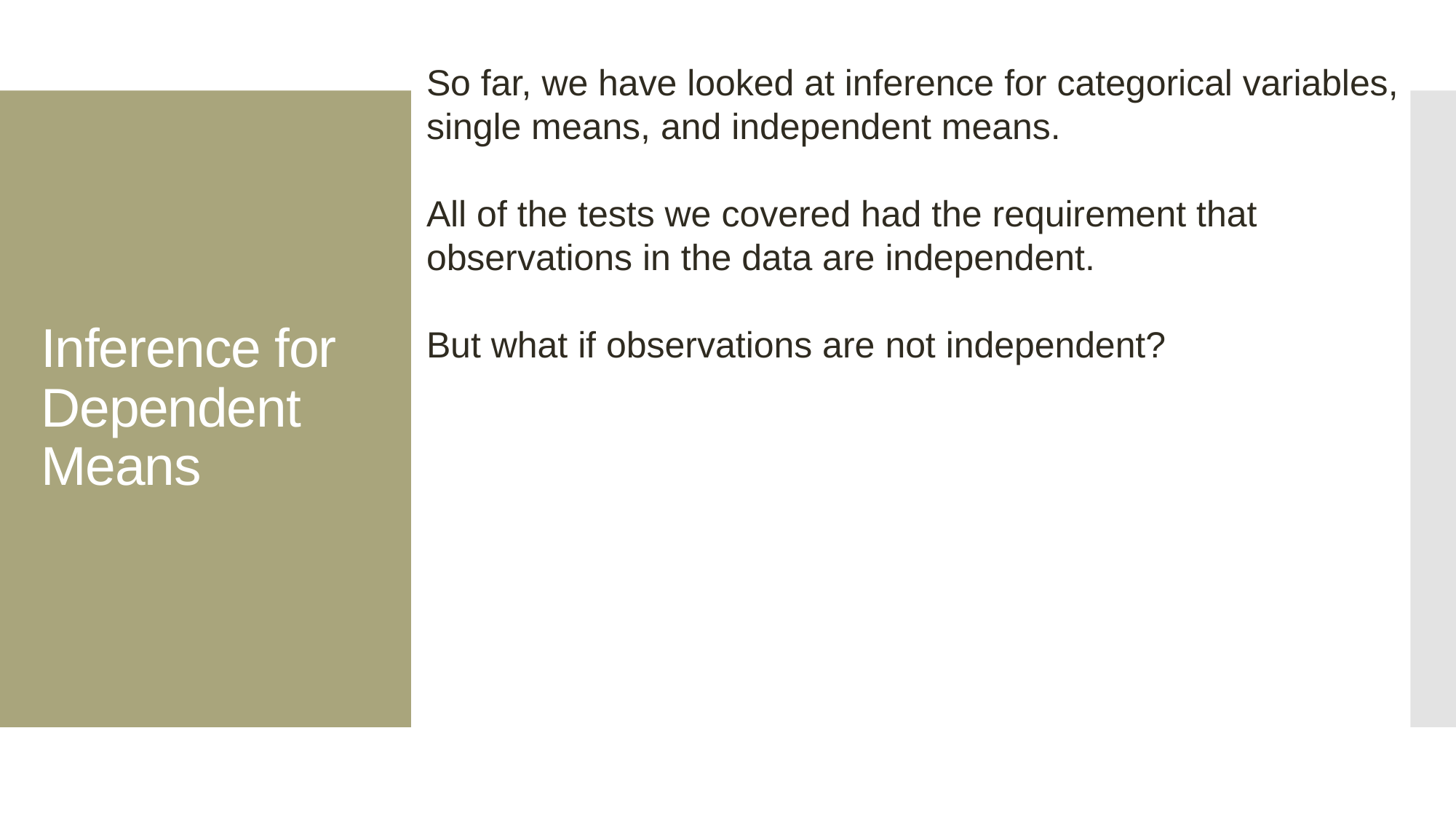

So far, we have looked at inference for categorical variables, single means, and independent means.

All of the tests we covered had the requirement that observations in the data are independent.

But what if observations are not independent?

# Inference for Dependent Means